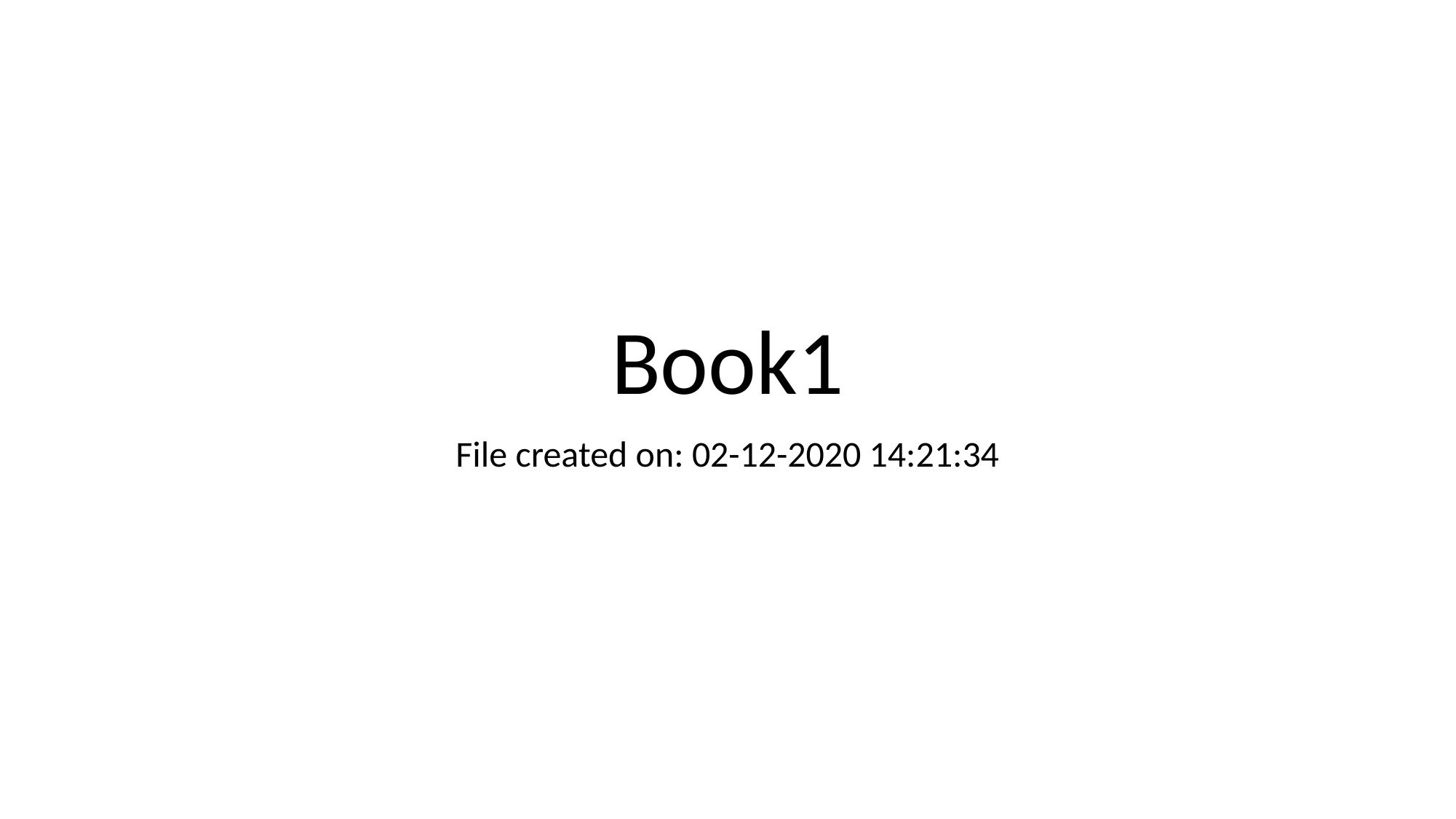

# Book1
File created on: 02-12-2020 14:21:34